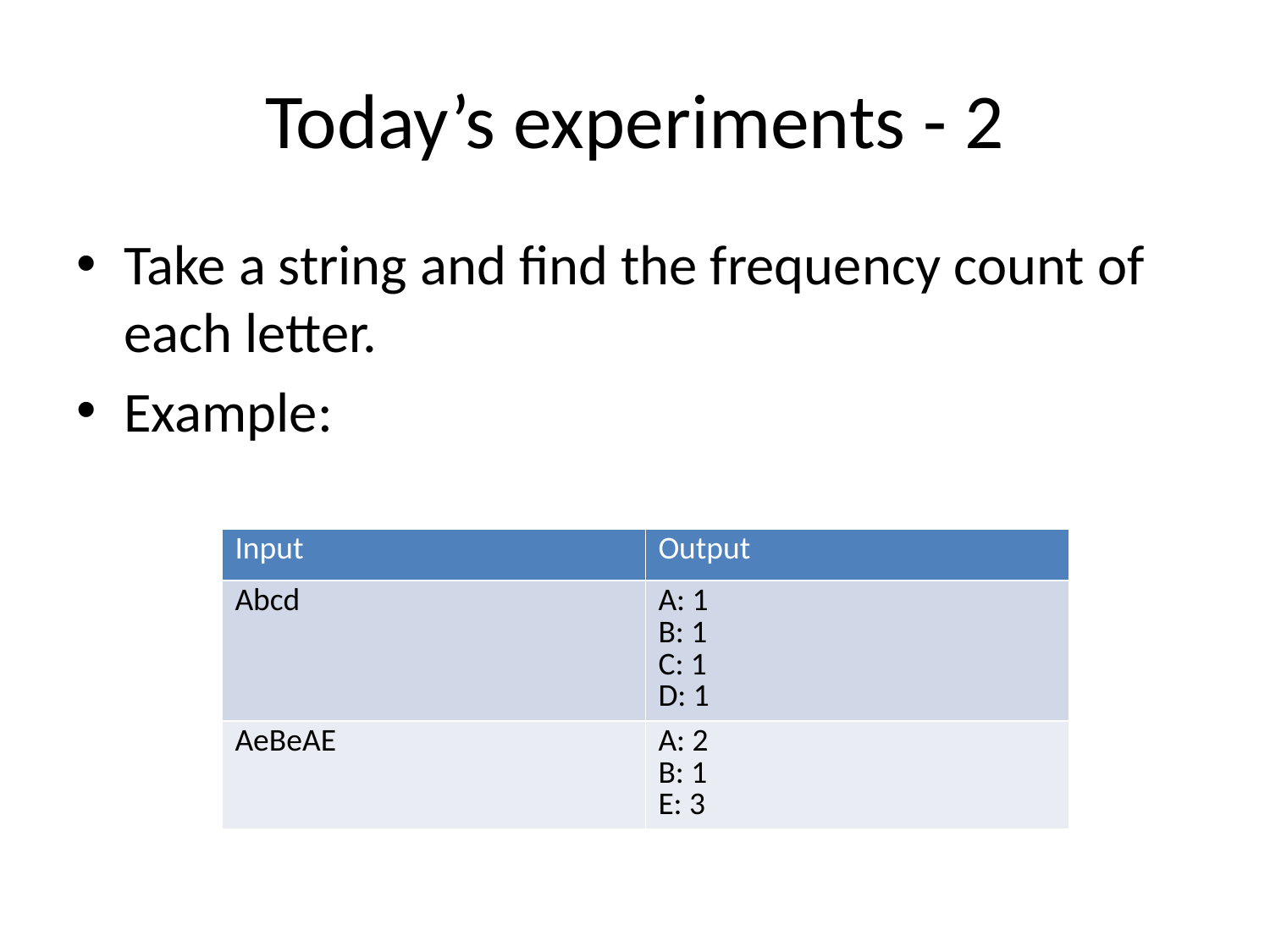

# Today’s experiments - 2
Take a string and find the frequency count of each letter.
Example:

| Input | Output |
| --- | --- |
| Abcd | A: 1 B: 1 C: 1 D: 1 |
| AeBeAE | A: 2 B: 1 E: 3 |